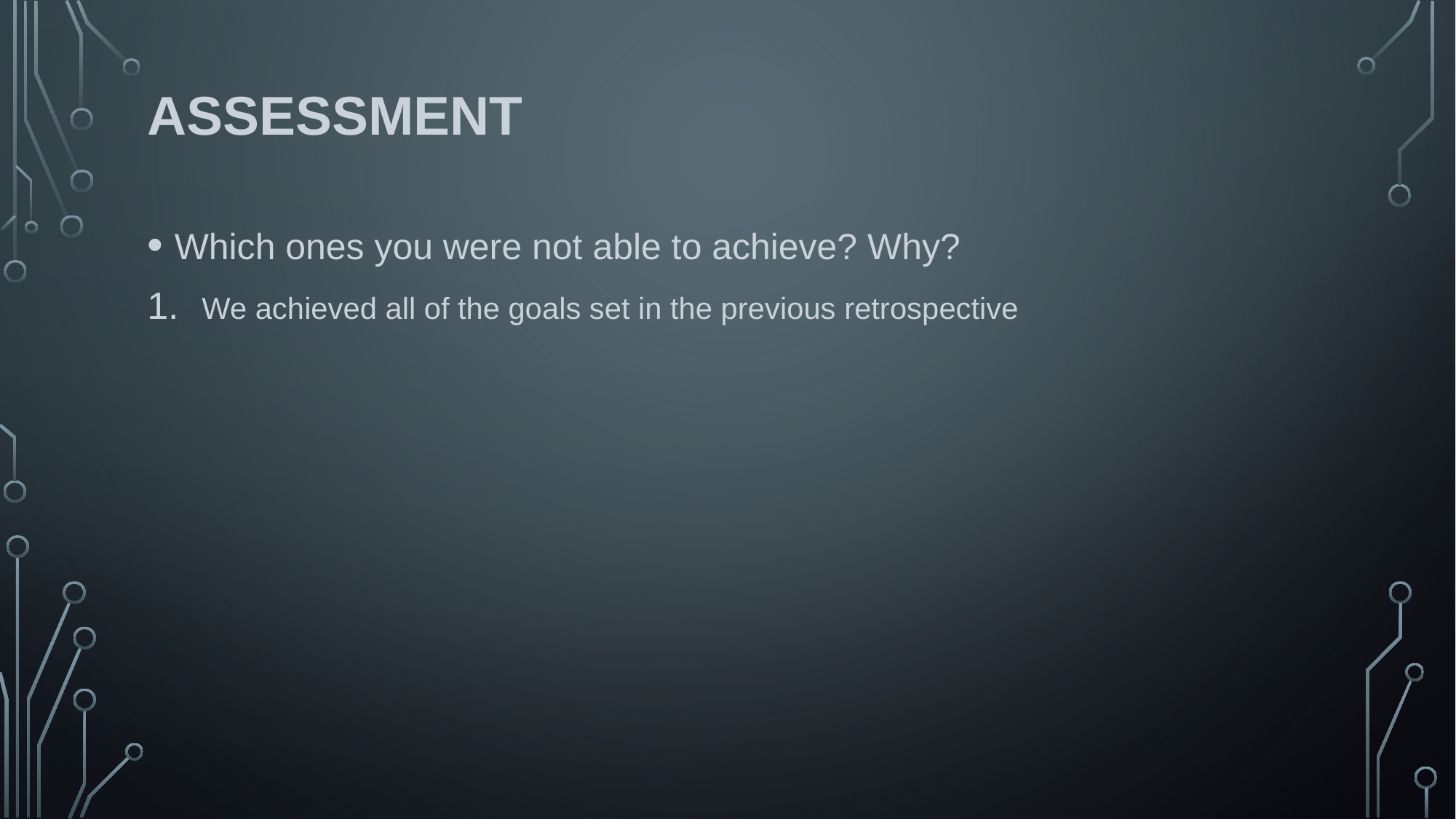

# Assessment
Which ones you were not able to achieve? Why?
We achieved all of the goals set in the previous retrospective